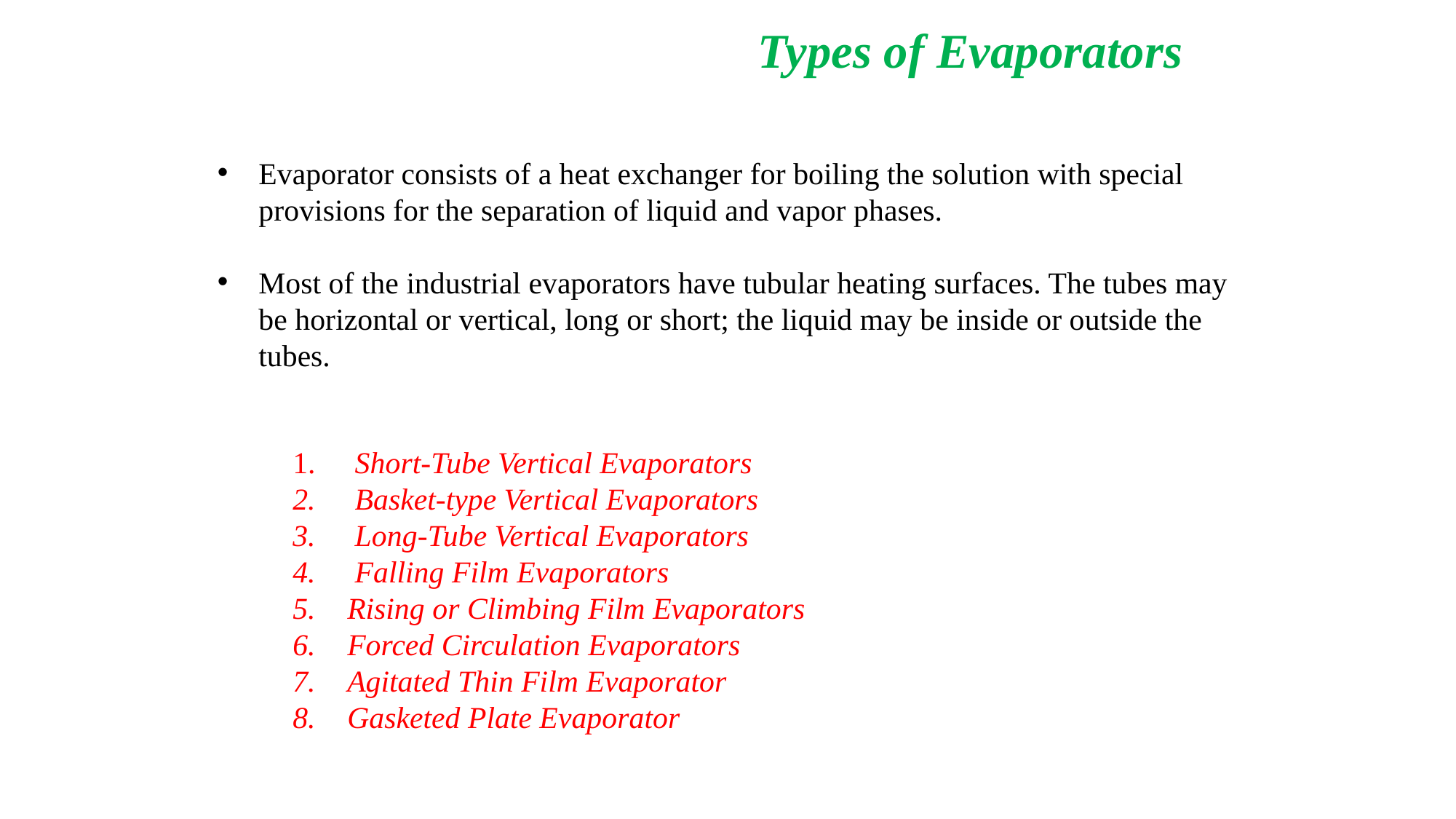

Types of Evaporators
Evaporator consists of a heat exchanger for boiling the solution with special provisions for the separation of liquid and vapor phases.

Most of the industrial evaporators have tubular heating surfaces. The tubes may be horizontal or vertical, long or short; the liquid may be inside or outside the tubes.

 Short-Tube Vertical Evaporators
 Basket-type Vertical Evaporators
 Long-Tube Vertical Evaporators
 Falling Film Evaporators
Rising or Climbing Film Evaporators
Forced Circulation Evaporators
Agitated Thin Film Evaporator
Gasketed Plate Evaporator